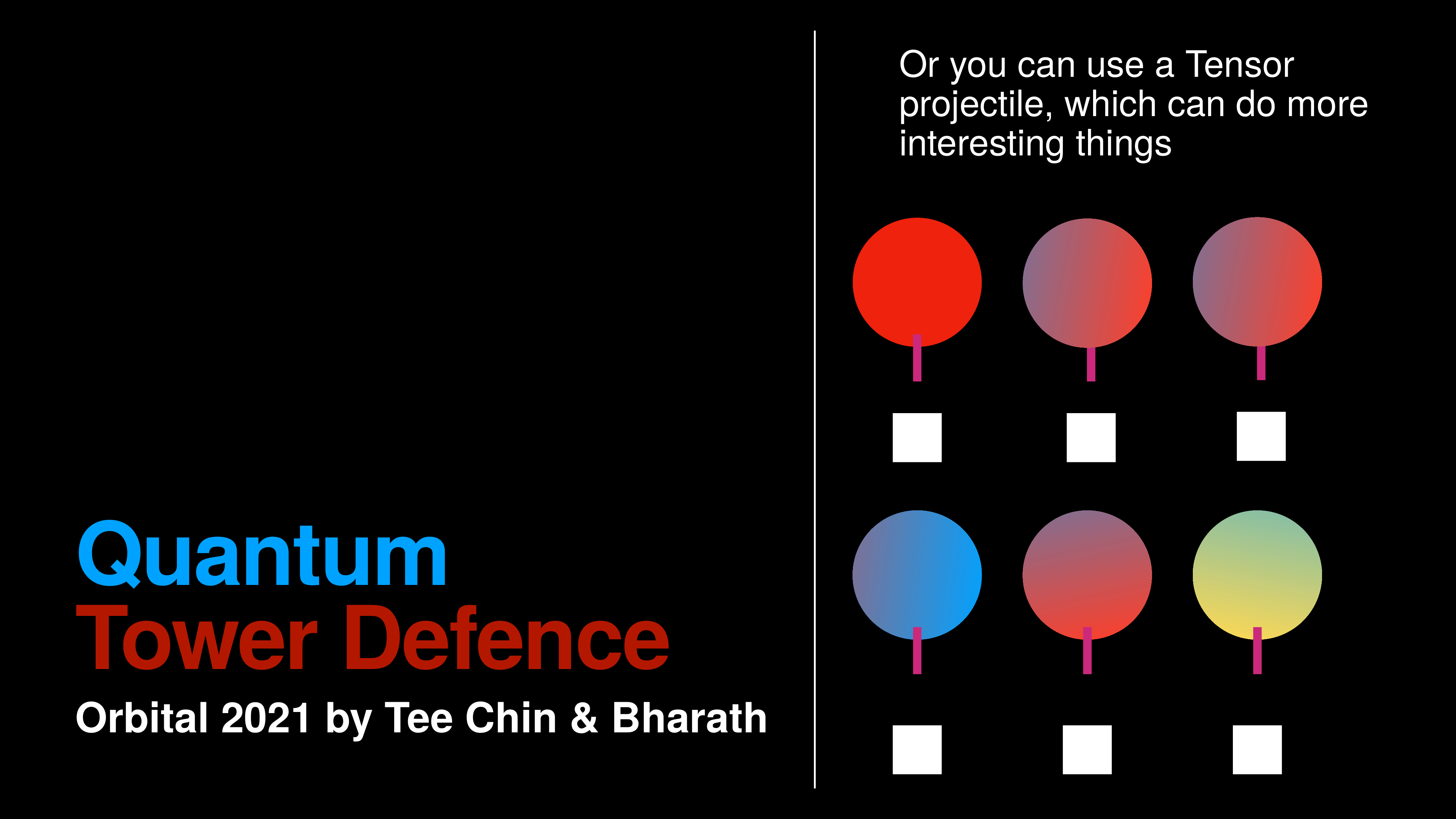

Or you can use a Tensor projectile, which can do more interesting things

# Quantum
Tower Defence

Orbital 2021 by Tee Chin & Bharath